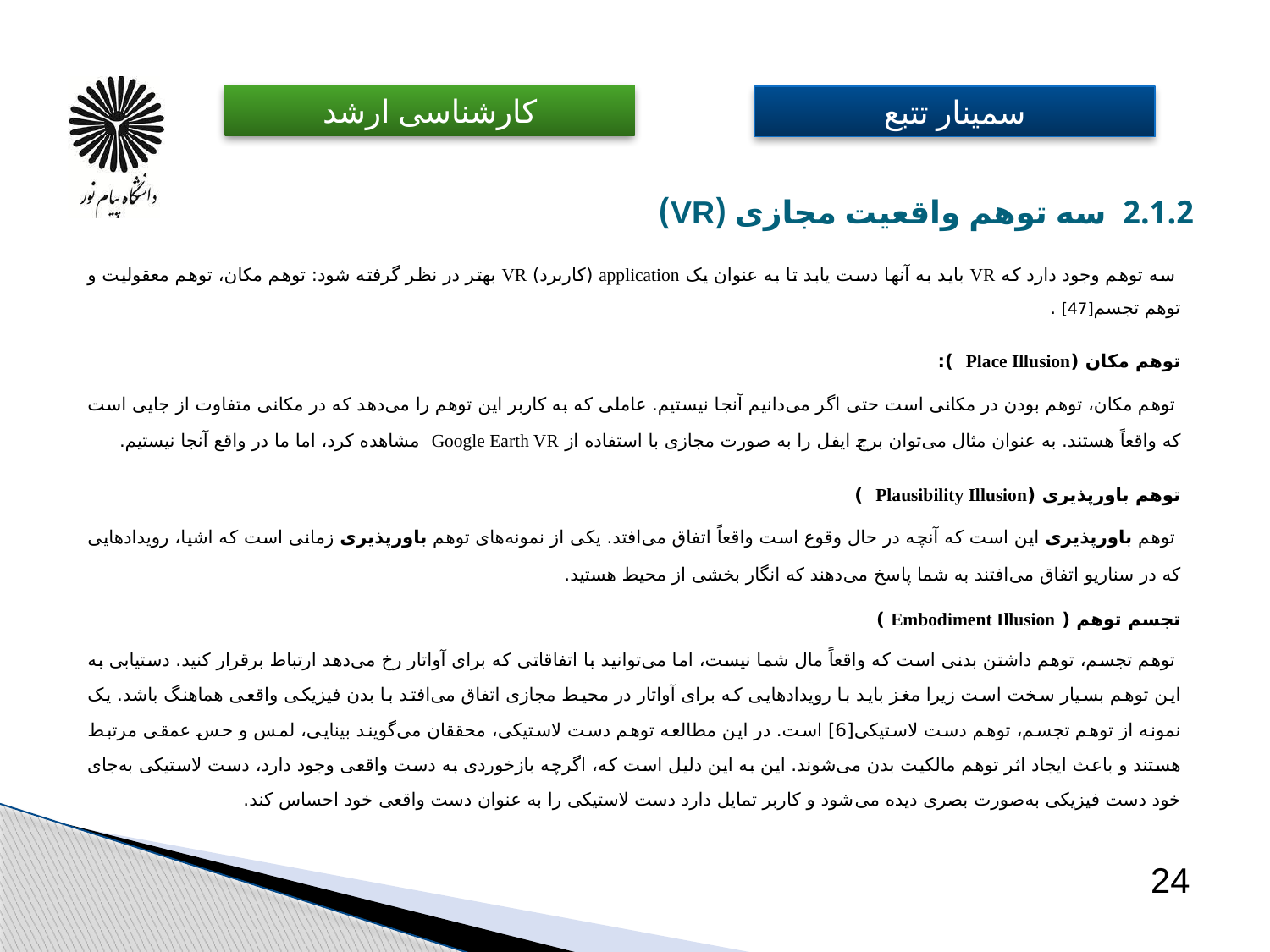

# 2.1.2  سه توهم واقعیت مجازی (VR)
 سه توهم وجود دارد که VR باید به آنها دست یابد تا به عنوان یک application (کاربرد) VR بهتر در نظر گرفته شود: توهم مکان، توهم معقولیت و توهم تجسم[47] .

توهم مکان (Place Illusion  ):
 توهم مکان، توهم بودن در مکانی است حتی اگر می‌دانیم آنجا نیستیم. عاملی که به کاربر این توهم را می‌دهد که در مکانی متفاوت از جایی است که واقعاً هستند. به عنوان مثال می‌توان برج ایفل را به صورت مجازی با استفاده از Google Earth VR  مشاهده کرد، اما ما در واقع آنجا نیستیم.

توهم باورپذیری (Plausibility Illusion  )
 توهم باورپذیری این است که آنچه در حال وقوع است واقعاً اتفاق می‌افتد. یکی از نمونه‌های توهم باورپذیری زمانی است که اشیا، رویدادهایی که در سناریو اتفاق می‌افتند به شما پاسخ می‌دهند که انگار بخشی از محیط هستید.

تجسم توهم ( Embodiment Illusion )
 توهم تجسم، توهم داشتن بدنی است که واقعاً مال شما نیست، اما می‌توانید با اتفاقاتی که برای آواتار رخ می‌دهد ارتباط برقرار کنید. دستیابی به این توهم بسیار سخت است زیرا مغز باید با رویدادهایی که برای آواتار در محیط مجازی اتفاق می‌افتد با بدن فیزیکی واقعی هماهنگ باشد. یک نمونه از توهم تجسم، توهم دست لاستیکی[6] است. در این مطالعه توهم دست لاستیکی، محققان می‌گویند بینایی، لمس و حس عمقی مرتبط هستند و باعث ایجاد اثر توهم مالکیت بدن می‌شوند. این به این دلیل است که، اگرچه بازخوردی به دست واقعی وجود دارد، دست لاستیکی به‌جای خود دست فیزیکی به‌صورت بصری دیده می‌شود و کاربر تمایل دارد دست لاستیکی را به عنوان دست واقعی خود احساس کند.
24